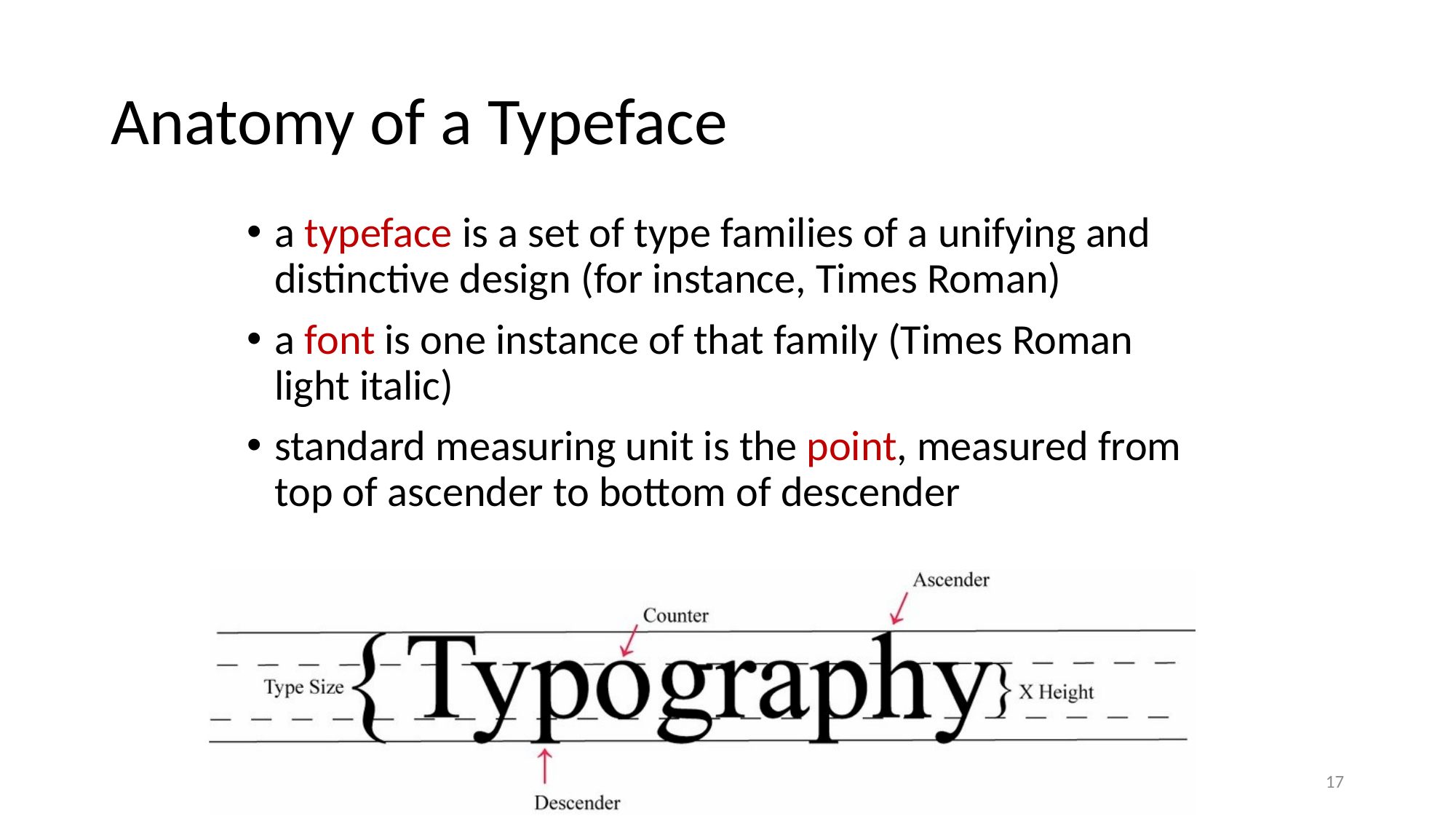

# Anatomy of a Typeface
a typeface is a set of type families of a unifying and distinctive design (for instance, Times Roman)
a font is one instance of that family (Times Roman light italic)
standard measuring unit is the point, measured from top of ascender to bottom of descender

© 2018 - Brad Myers, John Zimmerman, Karen Berntsen
17